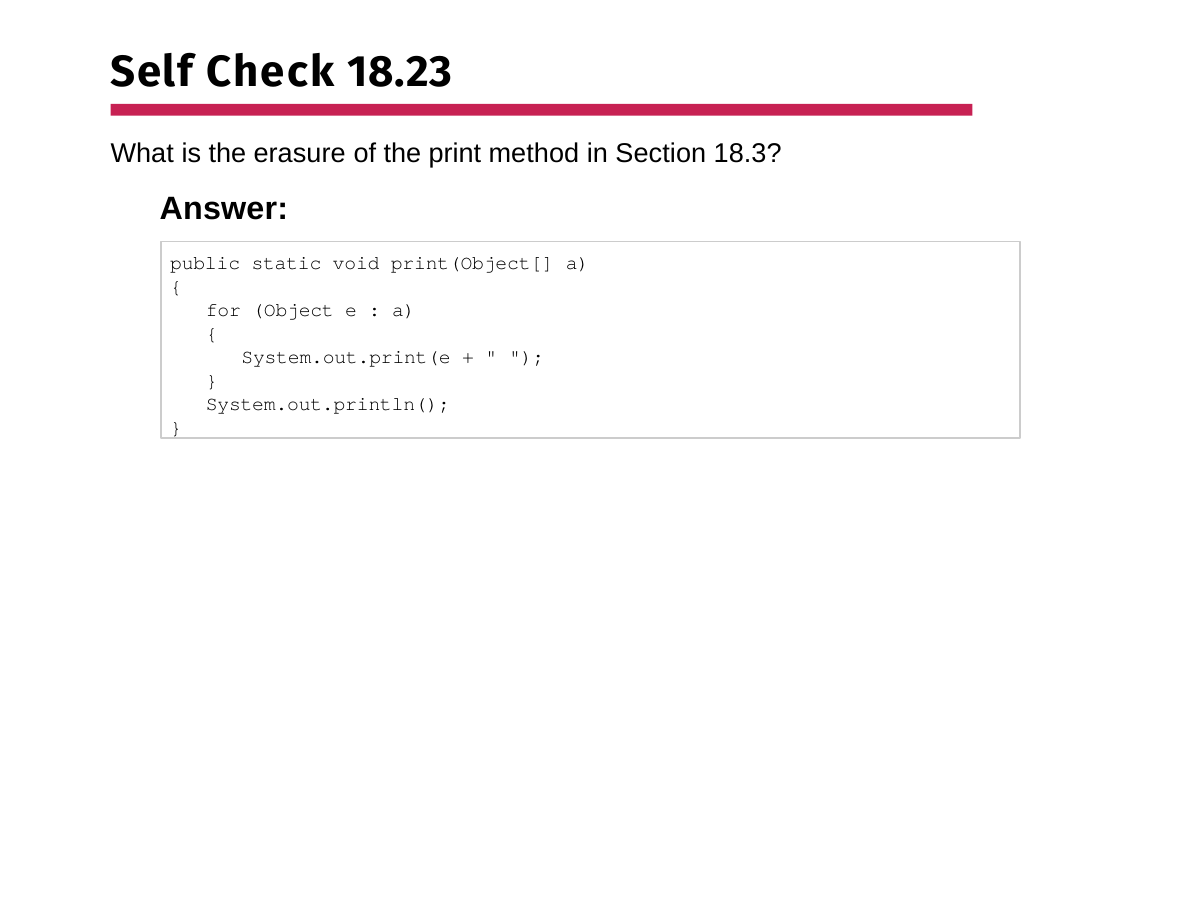

# Self Check 18.23
What is the erasure of the print method in Section 18.3?
Answer:
public static void print(Object[] a)
{
for (Object e : a)
{
System.out.print(e + " ");
}
System.out.println();
}